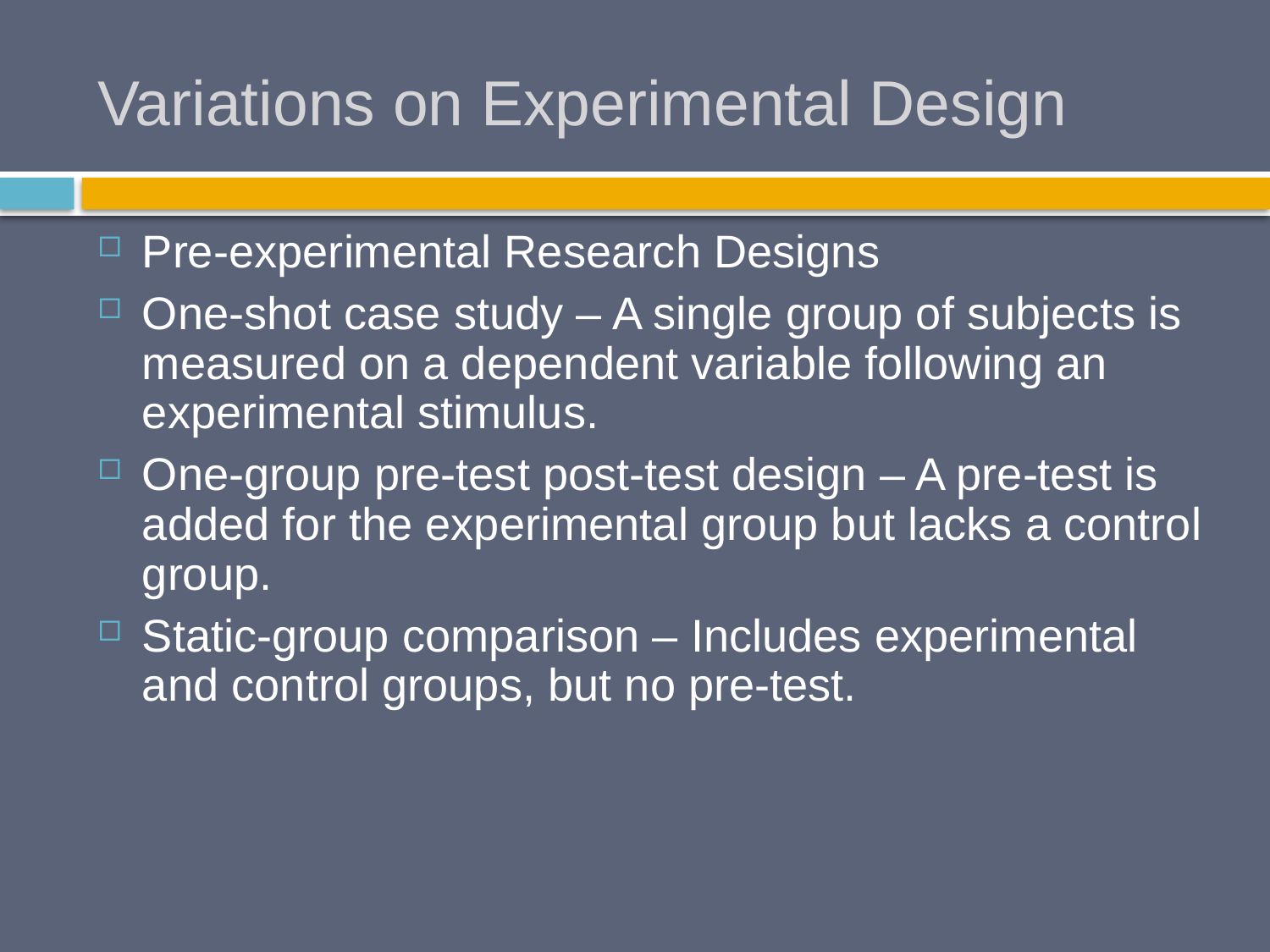

# Variations on Experimental Design
Pre-experimental Research Designs
One-shot case study – A single group of subjects is measured on a dependent variable following an experimental stimulus.
One-group pre-test post-test design – A pre-test is added for the experimental group but lacks a control group.
Static-group comparison – Includes experimental and control groups, but no pre-test.